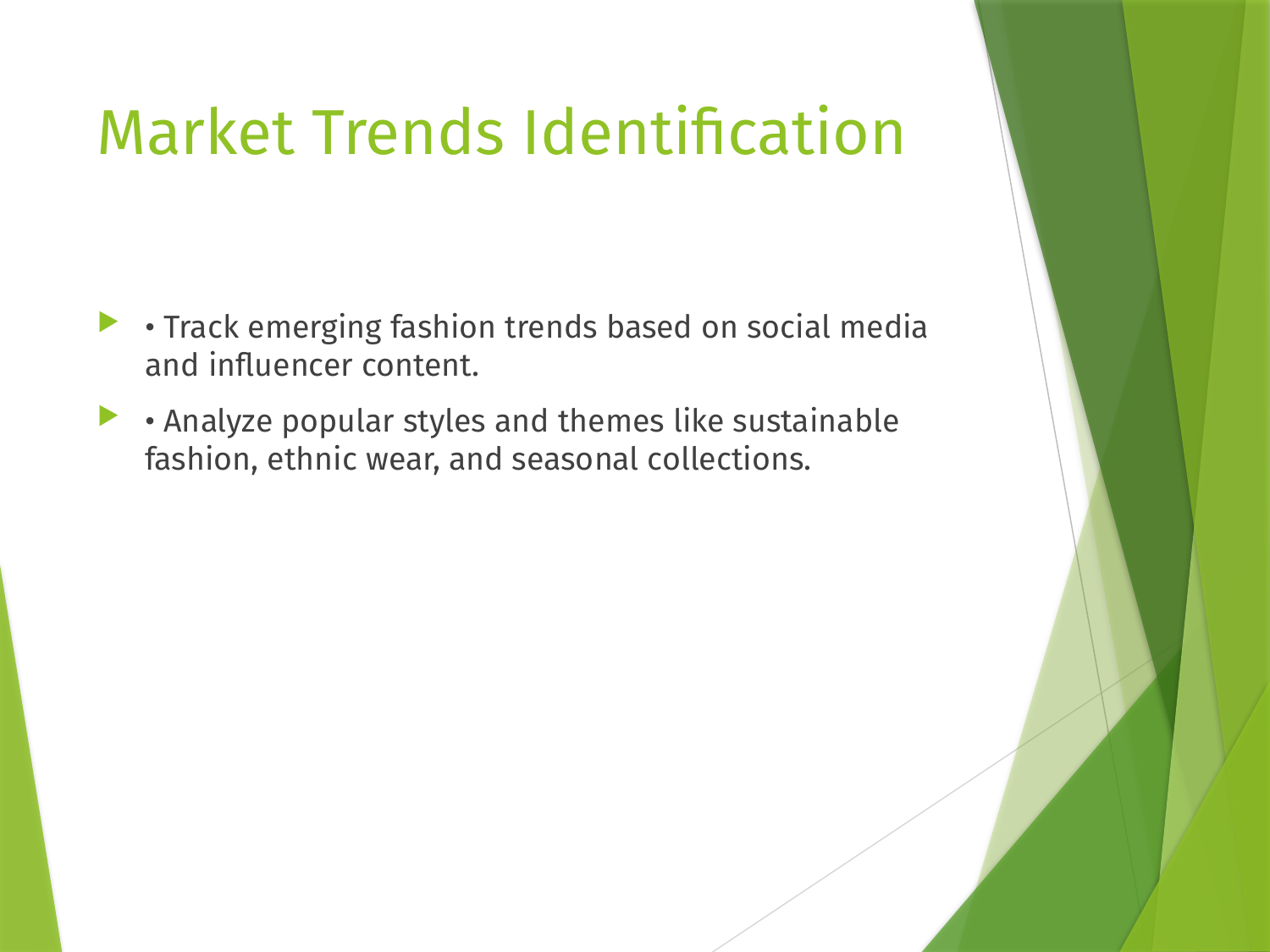

# Market Trends Identification
• Track emerging fashion trends based on social media and influencer content.
• Analyze popular styles and themes like sustainable fashion, ethnic wear, and seasonal collections.